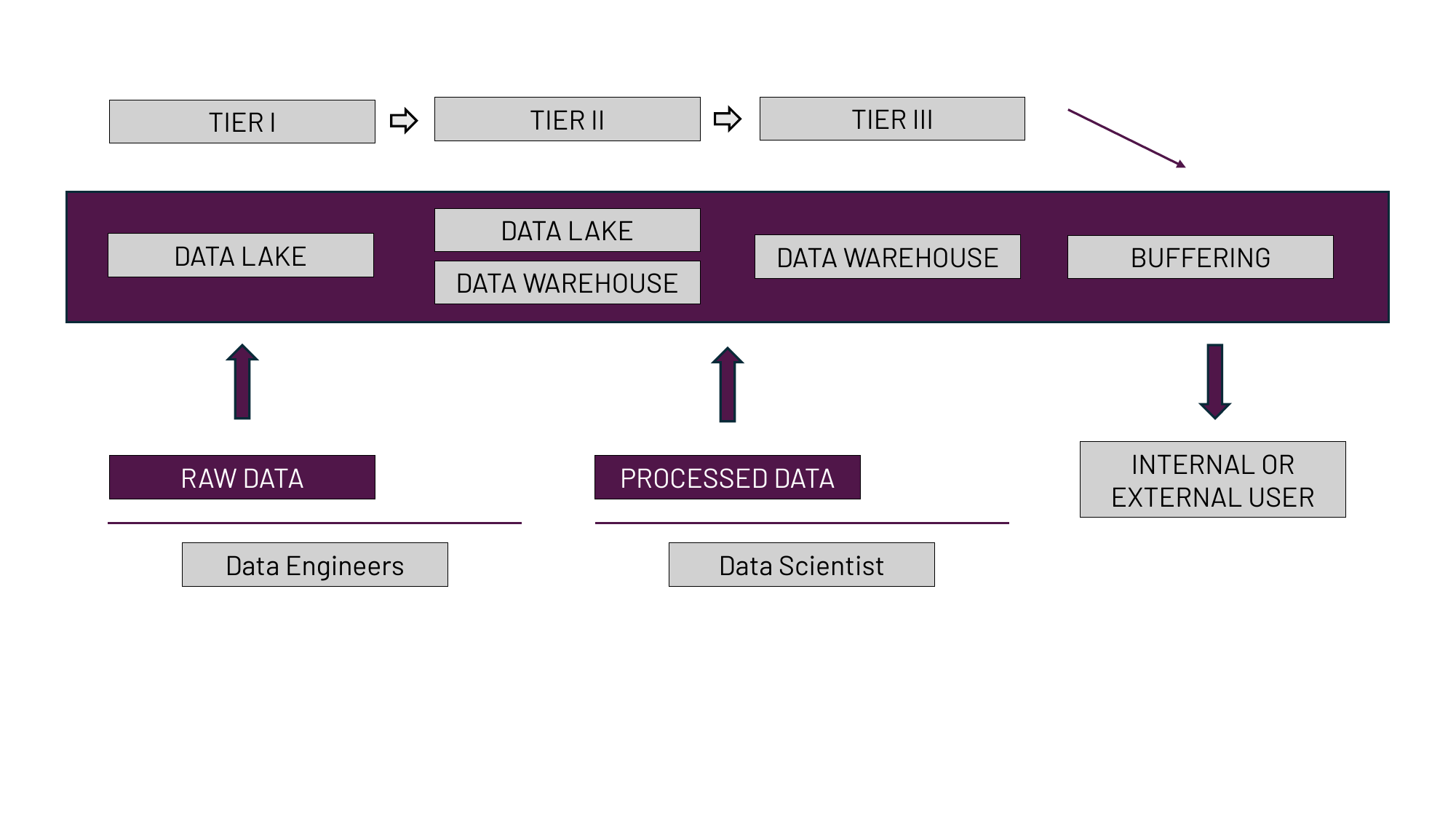

TIER III
TIER II
TIER I

DATA LAKE
DATA LAKE
DATA WAREHOUSE
BUFFERING
DATA WAREHOUSE

INTERNAL OR EXTERNAL USER
RAW DATA
PROCESSED DATA
Data Engineers
Data Scientist